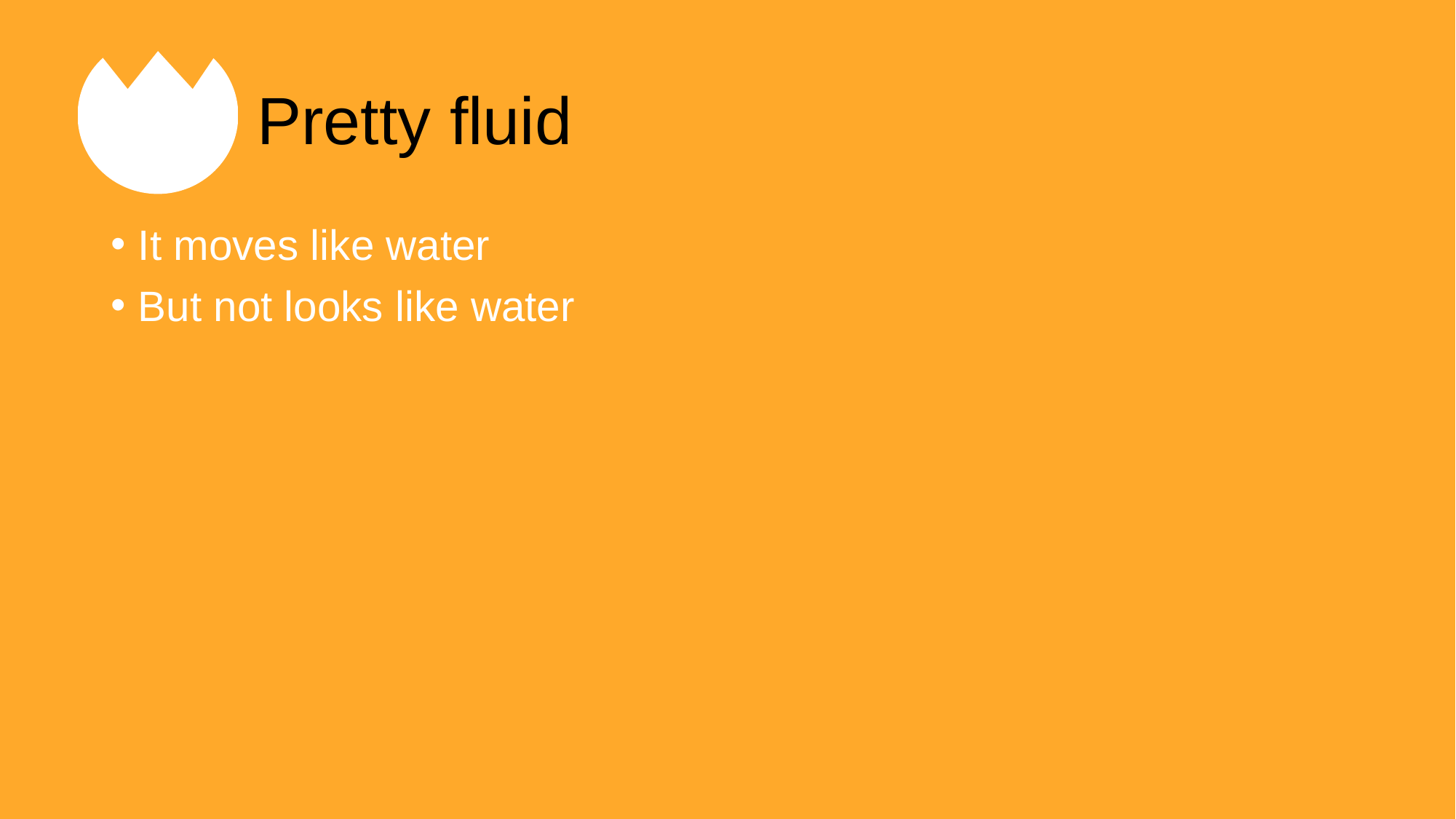

# Pretty fluid
It moves like water
But not looks like water